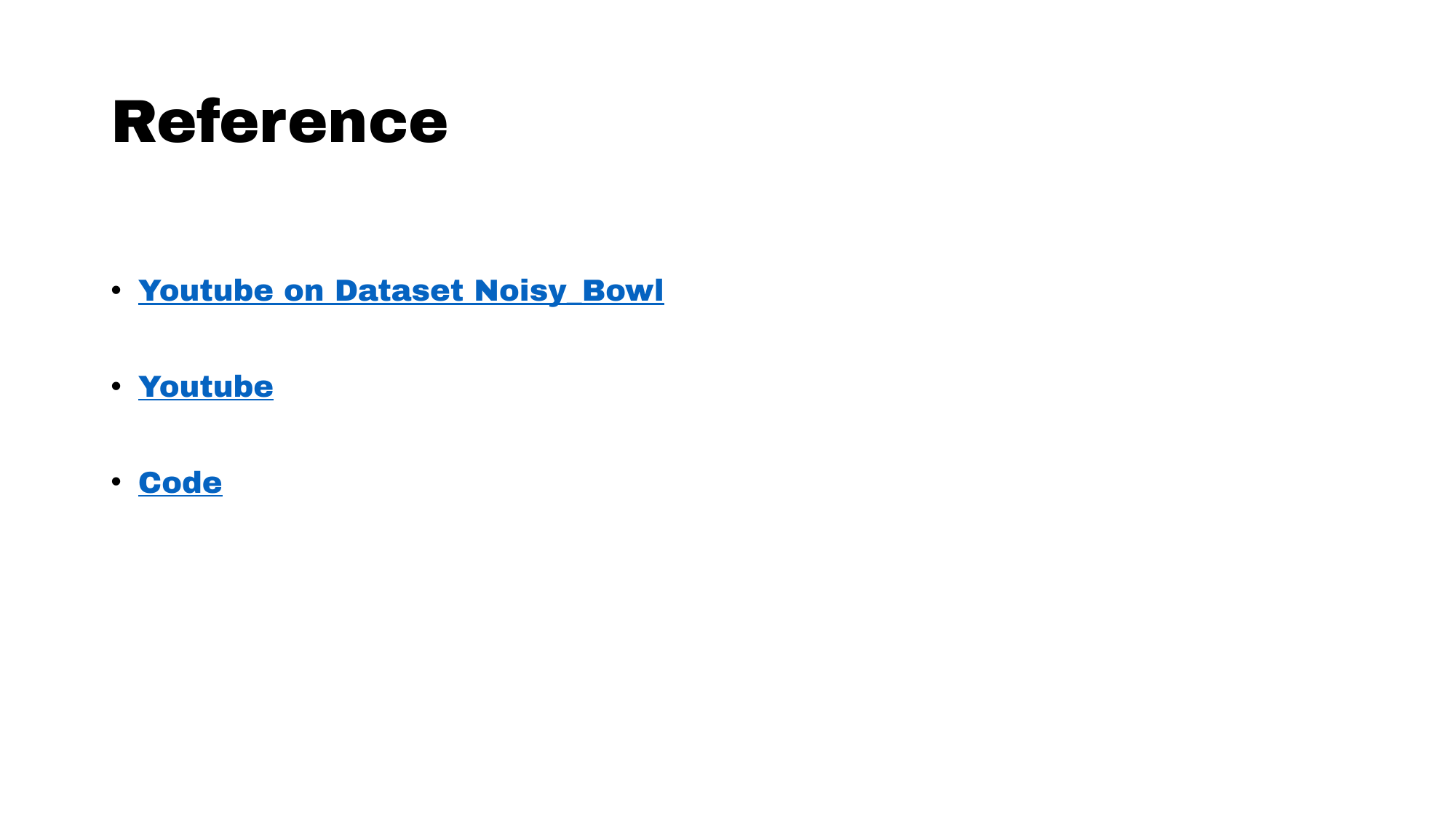

# Reference

Youtube on Dataset Noisy_Bowl

Youtube

Code